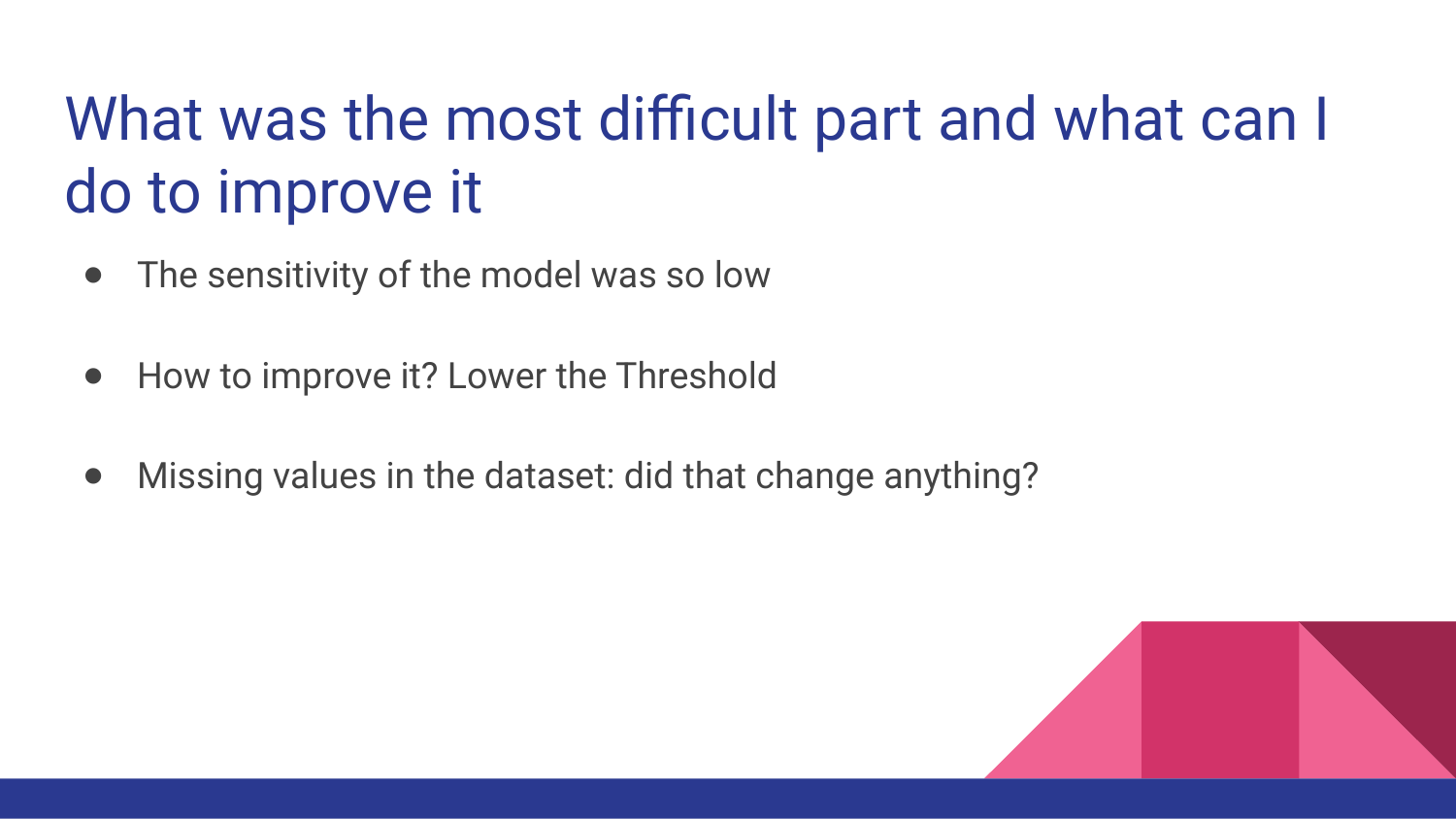

# What was the most difficult part and what can I do to improve it
The sensitivity of the model was so low

How to improve it? Lower the Threshold

Missing values in the dataset: did that change anything?